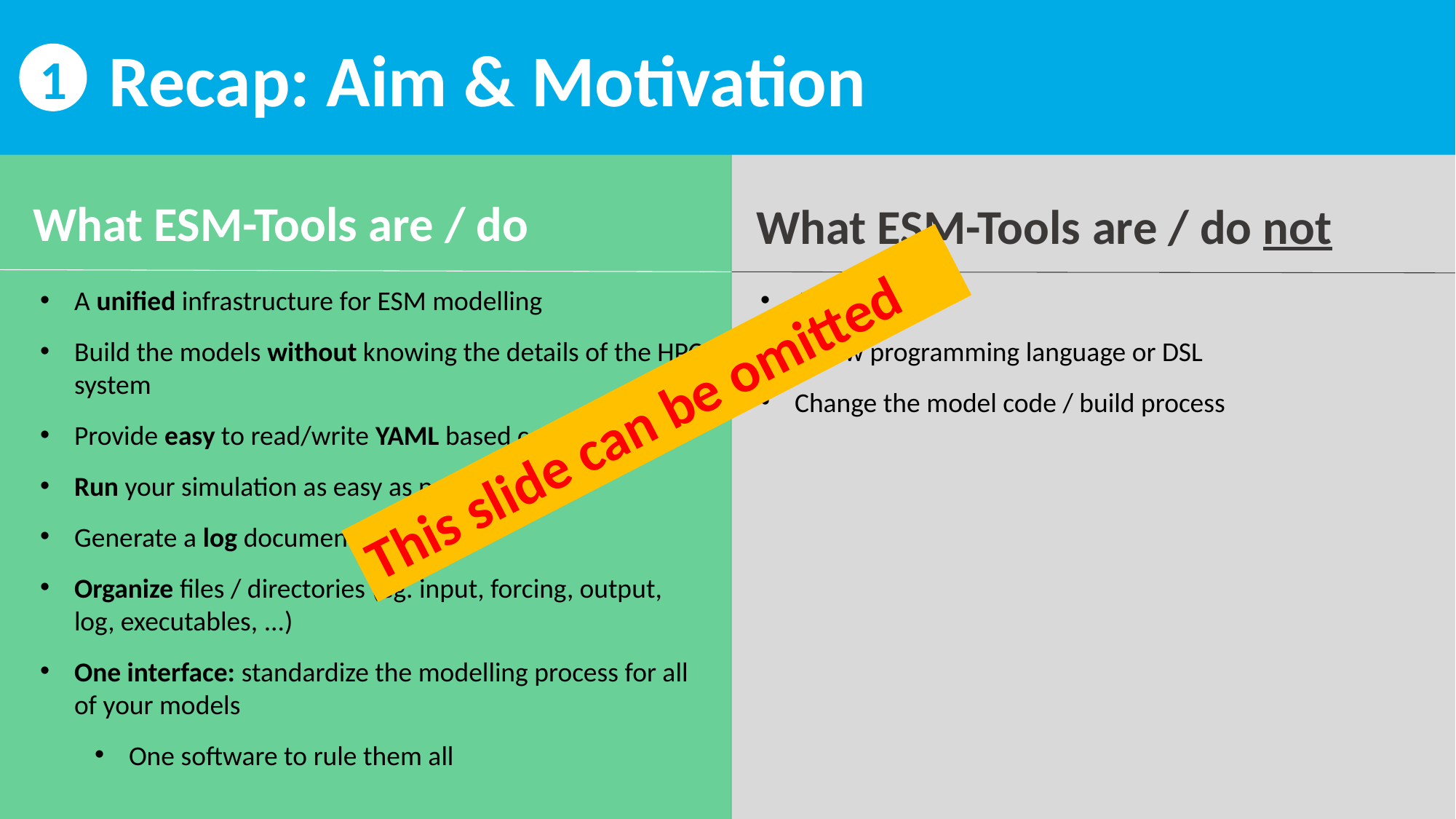

Recap: Aim & Motivation
1
What ESM-Tools are / do
What ESM-Tools are / do not
A unified infrastructure for ESM modelling
Build the models without knowing the details of the HPC system
Provide easy to read/write YAML based configuration
Run your simulation as easy as possible
Generate a log documentation
Organize files / directories (eg. input, forcing, output, log, executables, ...)
One interface: standardize the modelling process for all of your models
One software to rule them all
A new model
A new programming language or DSL
Change the model code / build process
This slide can be omitted